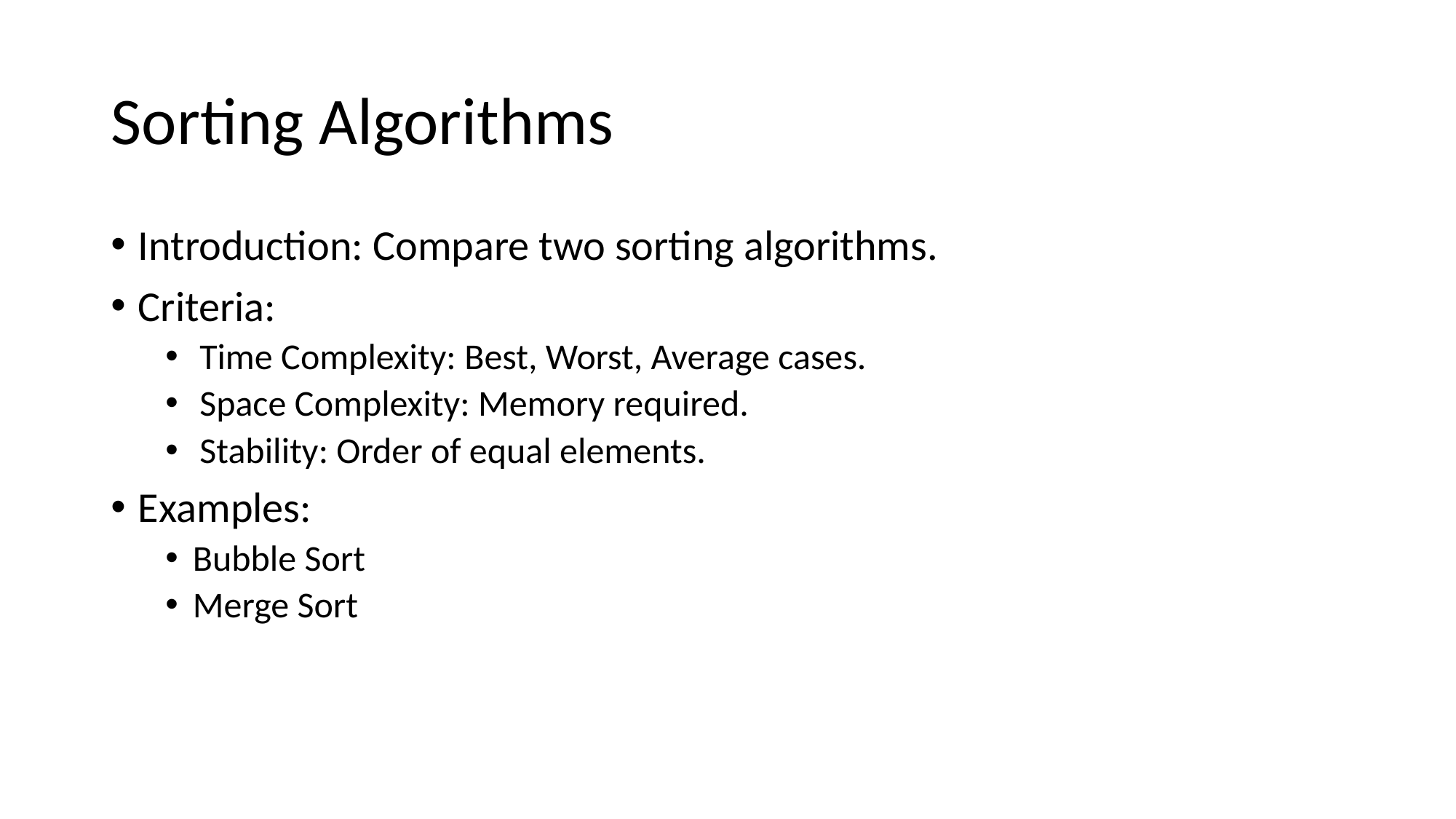

# Sorting Algorithms
Introduction: Compare two sorting algorithms.
Criteria:
Time Complexity: Best, Worst, Average cases.
Space Complexity: Memory required.
Stability: Order of equal elements.
Examples:
Bubble Sort
Merge Sort